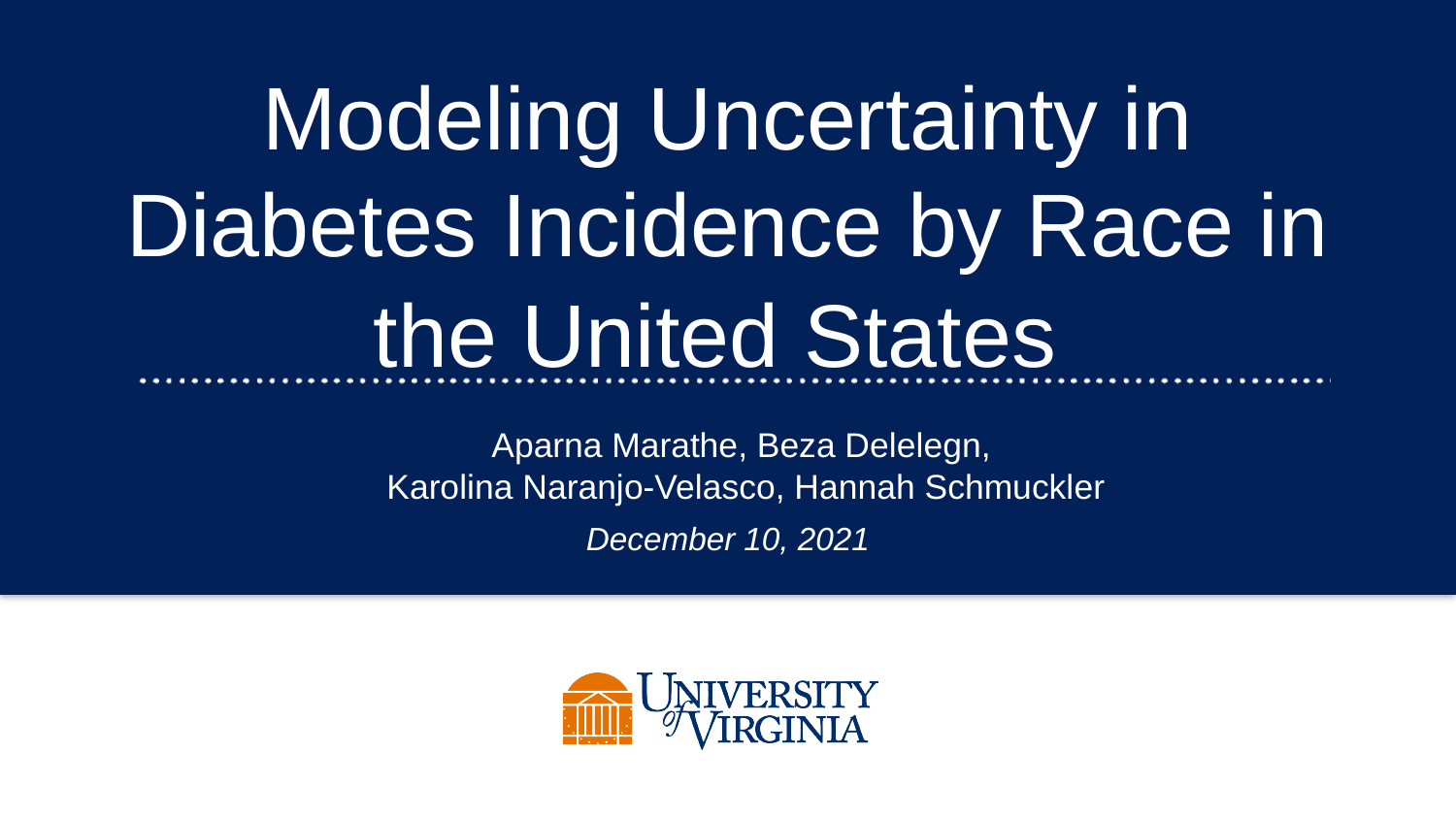

Modeling Uncertainty in Diabetes Incidence by Race in the United States
Aparna Marathe, Beza Delelegn,
Karolina Naranjo-Velasco, Hannah Schmuckler
December 10, 2021